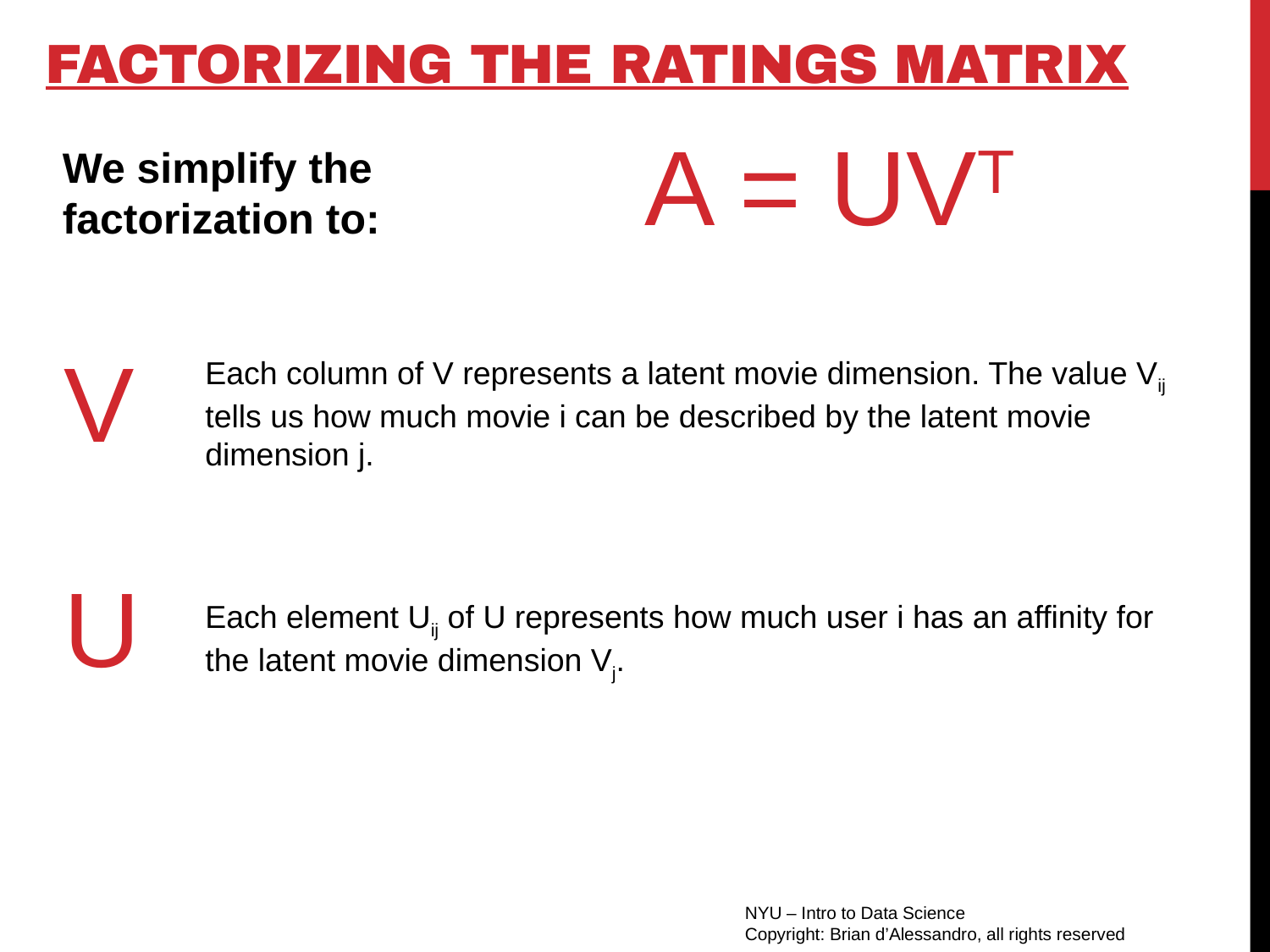

# Factorizing the ratings matrix
A = UVT
We simplify the factorization to:
V
Each column of V represents a latent movie dimension. The value Vij tells us how much movie i can be described by the latent movie dimension j.
U
Each element Uij of U represents how much user i has an affinity for the latent movie dimension Vj.